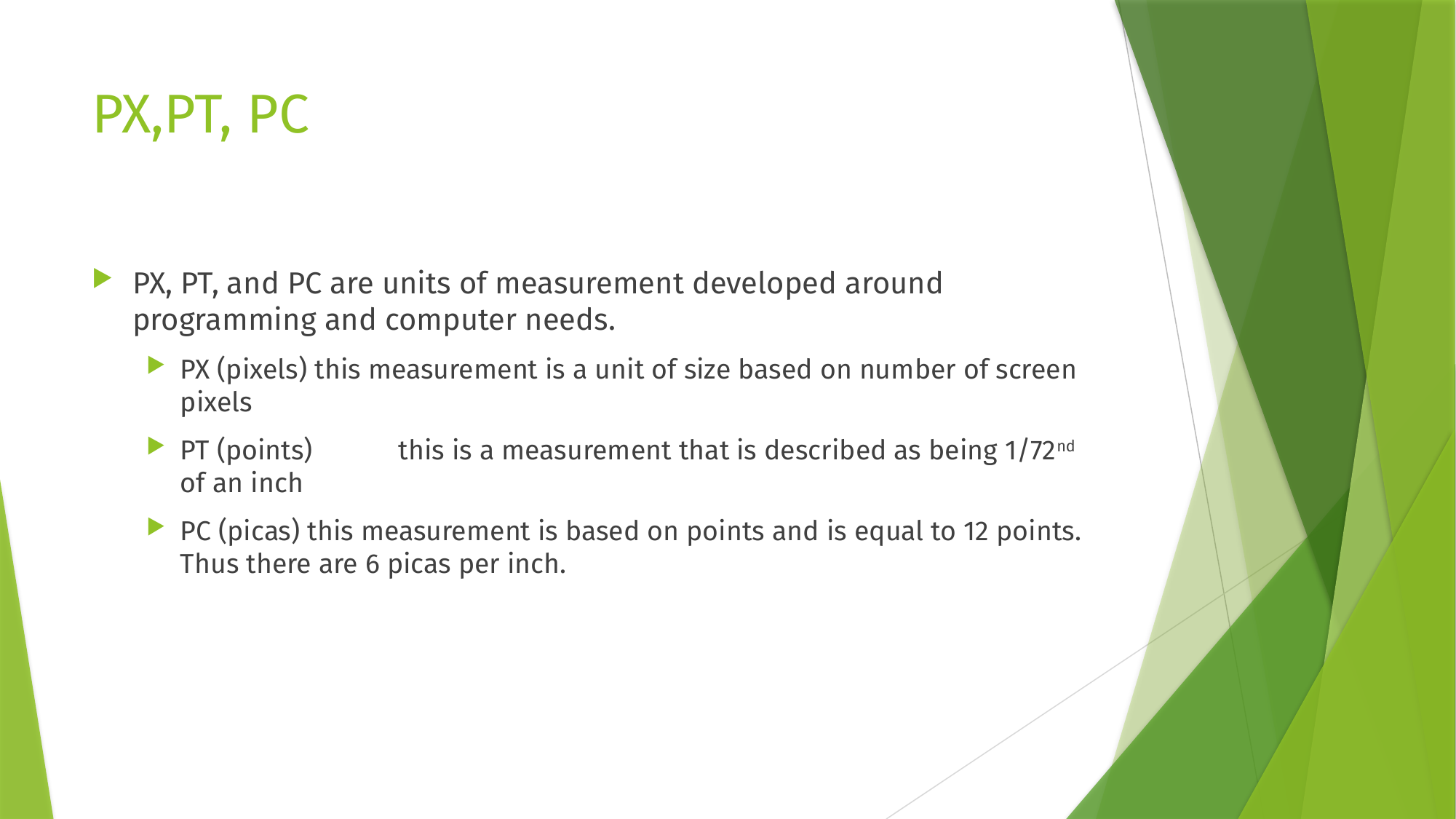

# PX,PT, PC
PX, PT, and PC are units of measurement developed around programming and computer needs.
PX (pixels) this measurement is a unit of size based on number of screen pixels
PT (points)	this is a measurement that is described as being 1/72nd of an inch
PC (picas) this measurement is based on points and is equal to 12 points. Thus there are 6 picas per inch.